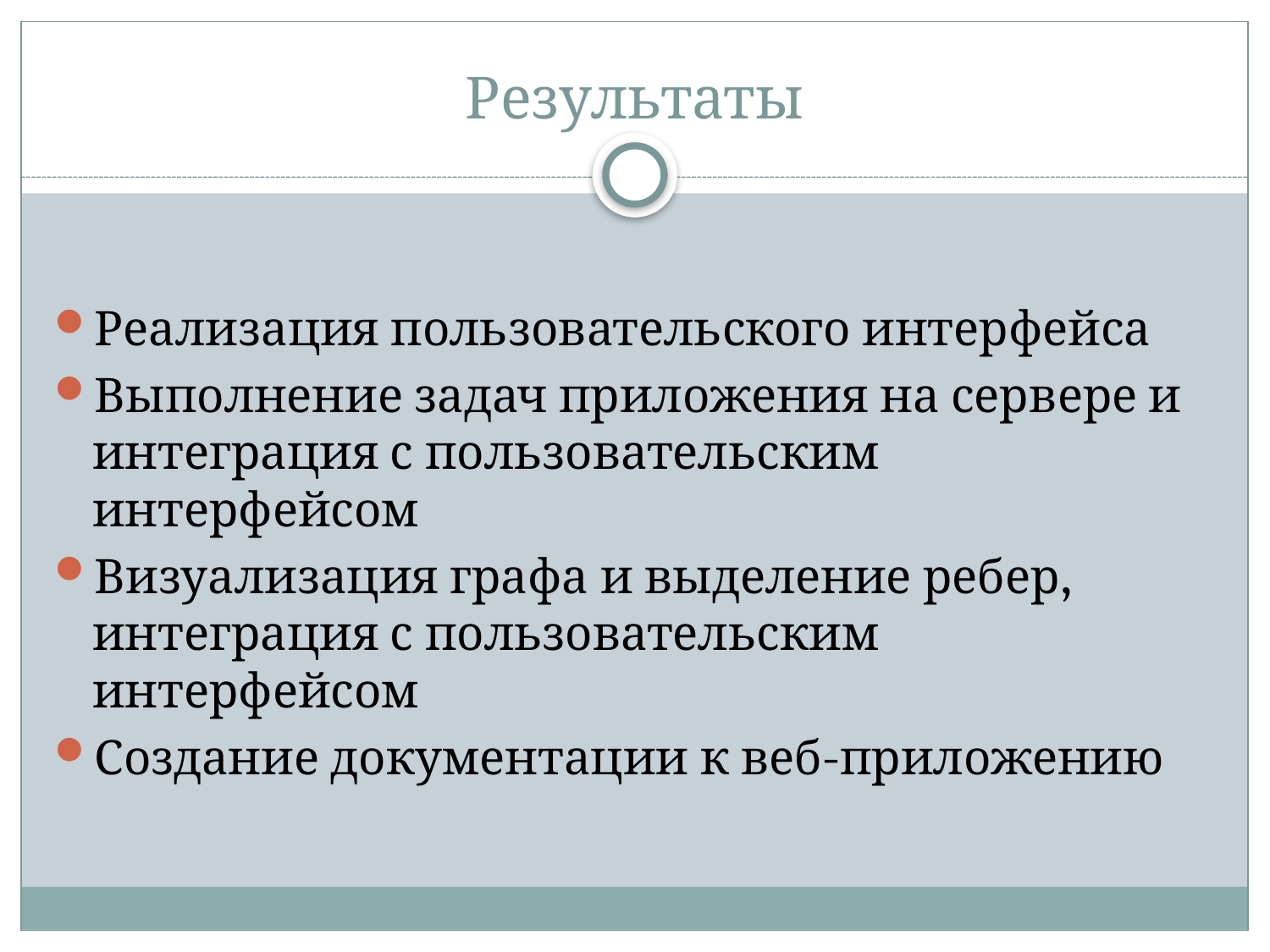

# Результаты
Реализация пользовательского интерфейса
Выполнение задач приложения на сервере и интеграция с пользовательским интерфейсом
Визуализация графа и выделение ребер, интеграция с пользовательским интерфейсом
Создание документации к веб-приложению